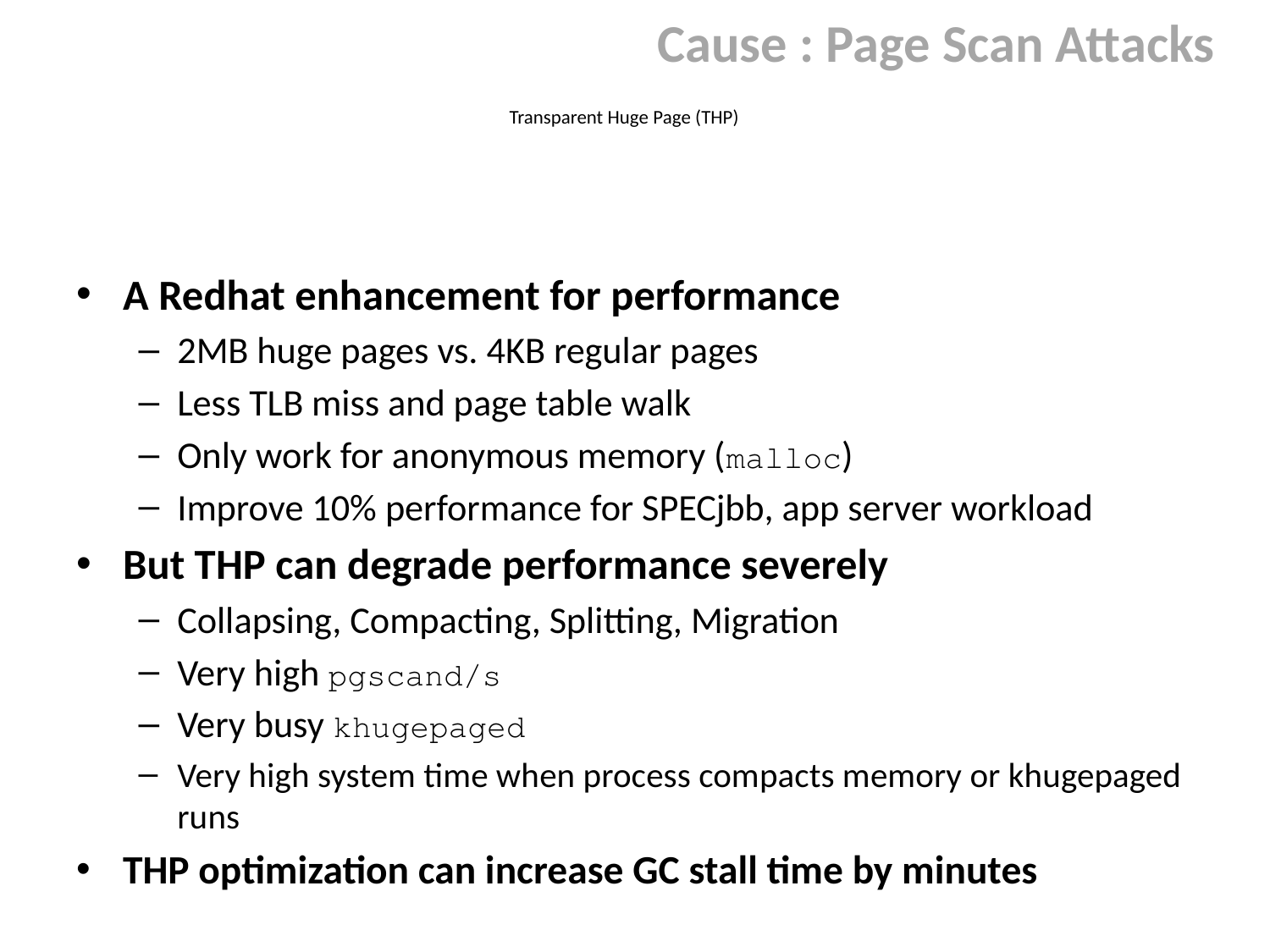

Cause : Page Scan Attacks
# Transparent Huge Page (THP)

A Redhat enhancement for performance
2MB huge pages vs. 4KB regular pages
Less TLB miss and page table walk
Only work for anonymous memory (malloc)
Improve 10% performance for SPECjbb, app server workload
But THP can degrade performance severely
Collapsing, Compacting, Splitting, Migration
Very high pgscand/s
Very busy khugepaged
Very high system time when process compacts memory or khugepaged runs
THP optimization can increase GC stall time by minutes